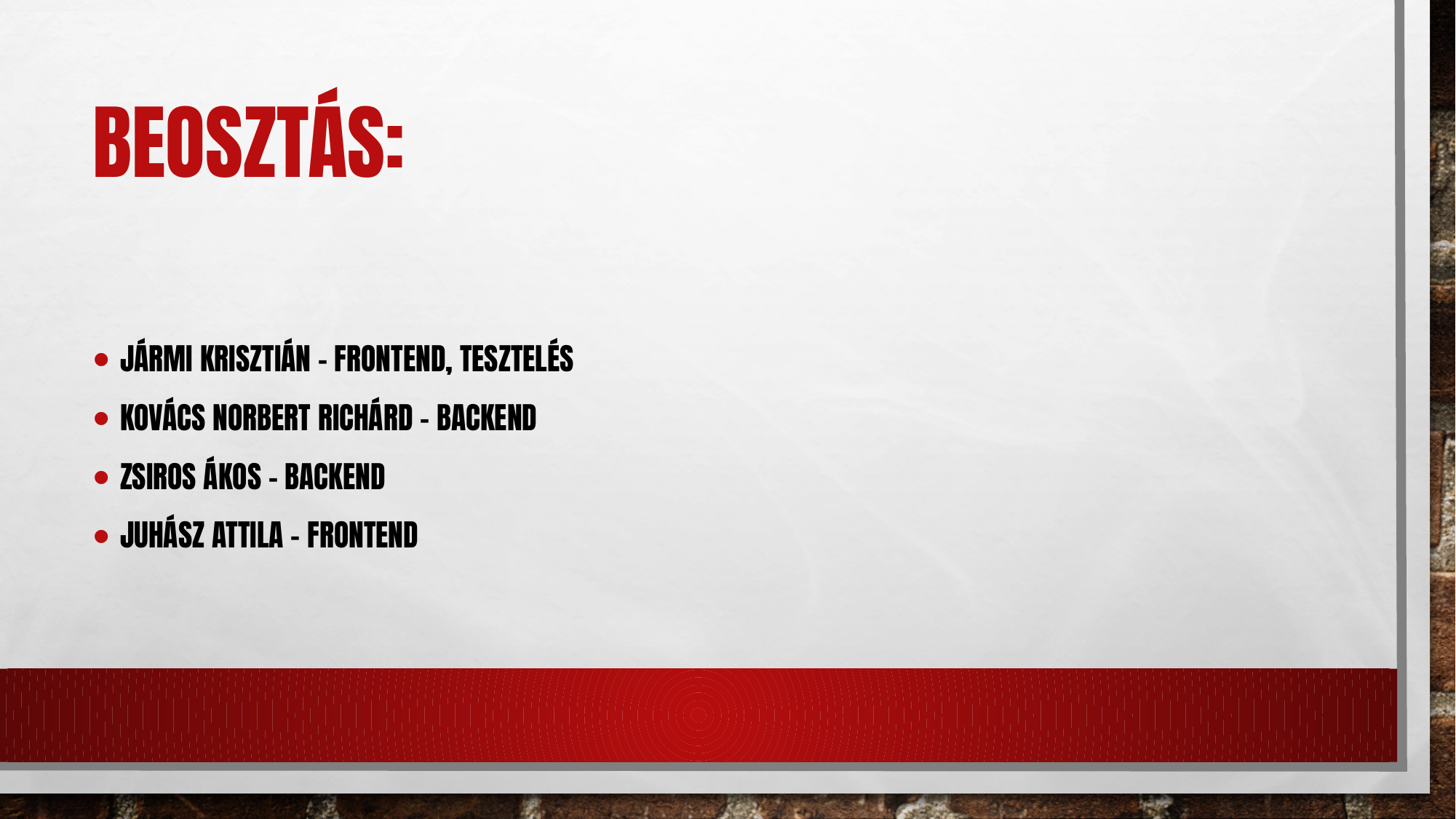

# Beosztás:
Jármi Krisztián – frontend, tesztelés
Kovács Norbert Richárd – backend
Zsiros Ákos – backend
Juhász Attila - frontend